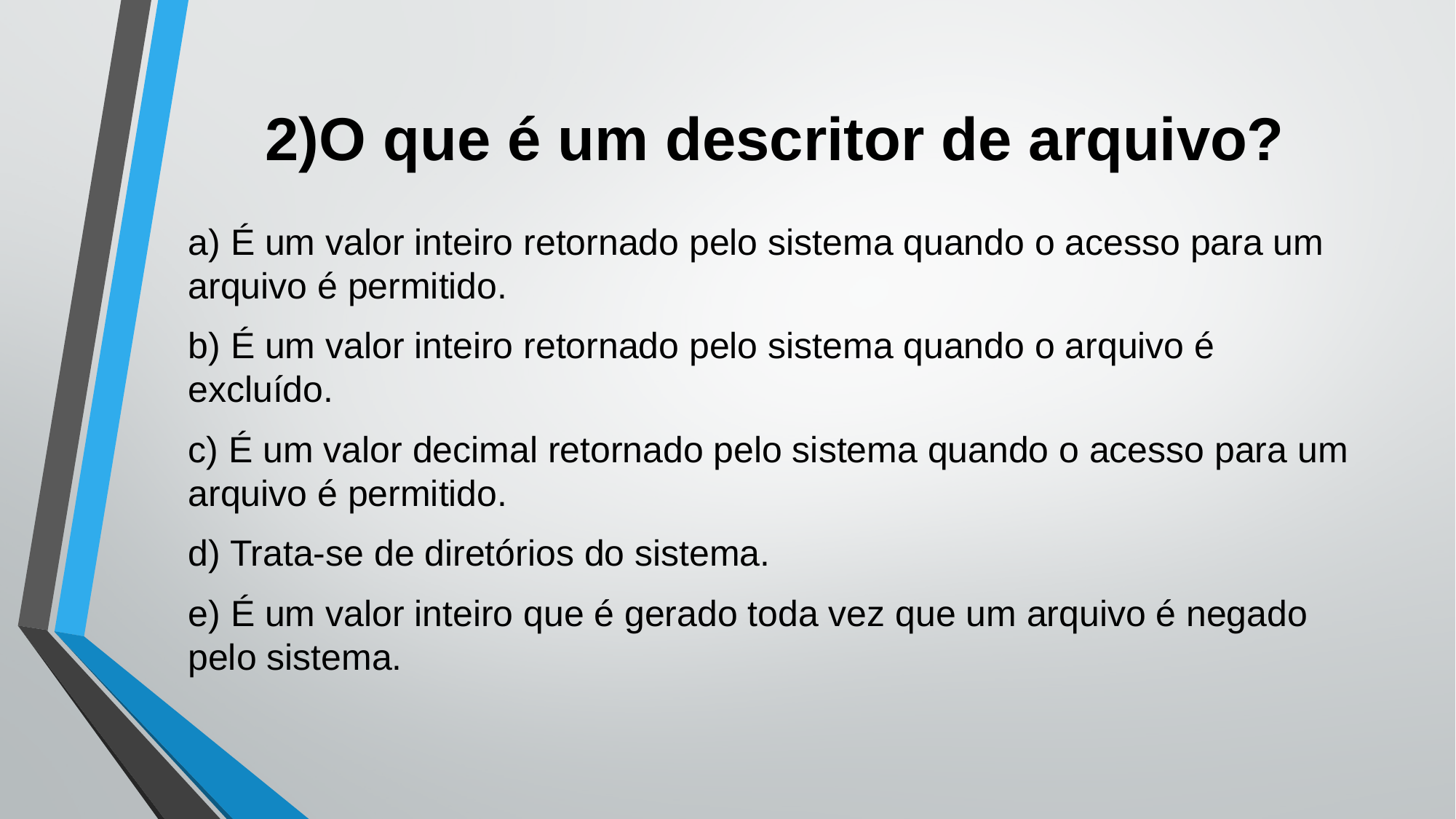

# 2)O que é um descritor de arquivo?
a) É um valor inteiro retornado pelo sistema quando o acesso para um arquivo é permitido.
b) É um valor inteiro retornado pelo sistema quando o arquivo é excluído.
c) É um valor decimal retornado pelo sistema quando o acesso para um arquivo é permitido.
d) Trata-se de diretórios do sistema.
e) É um valor inteiro que é gerado toda vez que um arquivo é negado pelo sistema.